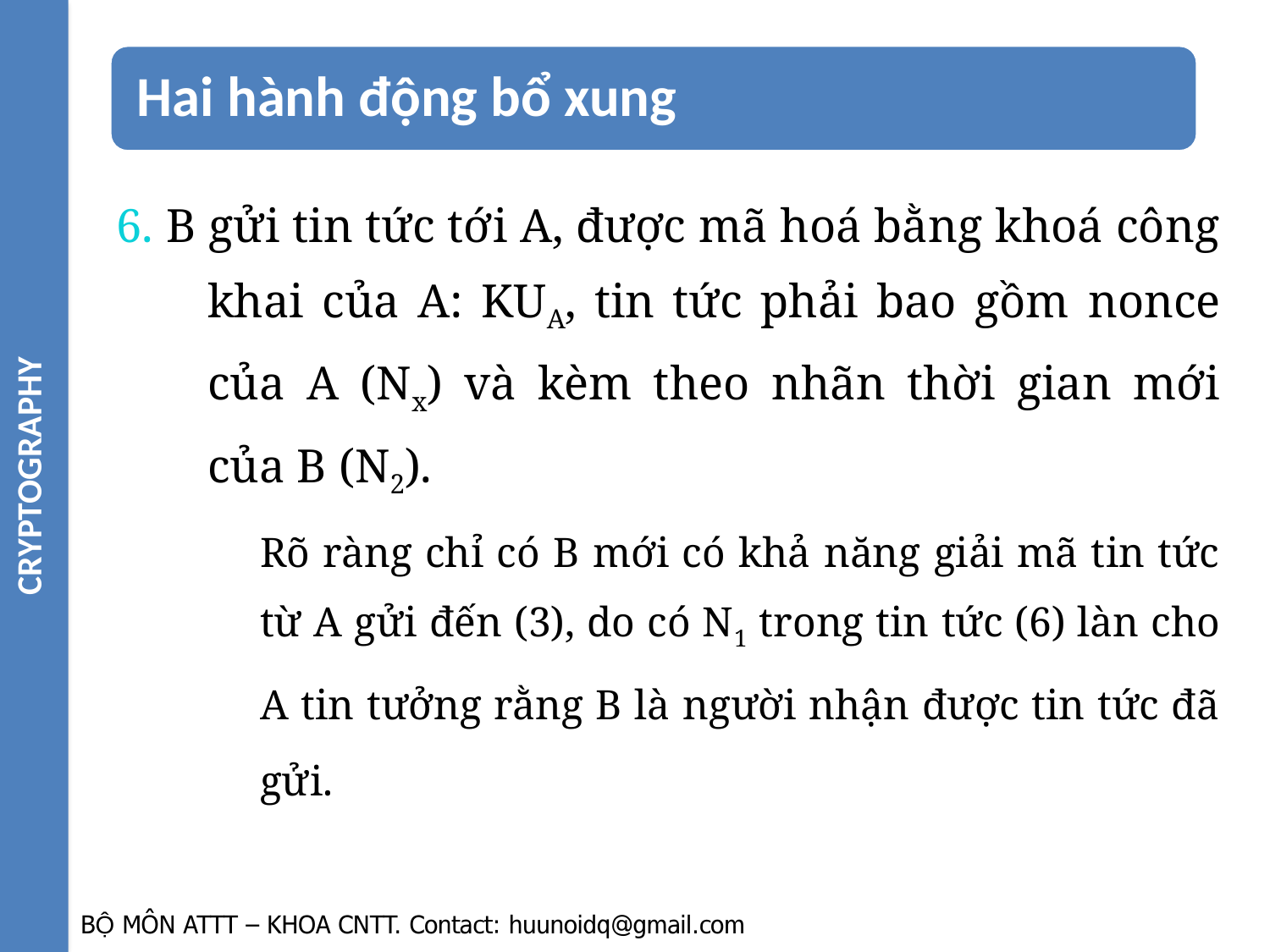

CRYPTOGRAPHY
Hai hành động bổ xung
6. B gửi tin tức tới A, được mã hoá bằng khoá công khai của A: KUA, tin tức phải bao gồm nonce của A (Nx) và kèm theo nhãn thời gian mới của B (N2).
Rõ ràng chỉ có B mới có khả năng giải mã tin tức từ A gửi đến (3), do có N1 trong tin tức (6) làn cho A tin tưởng rằng B là người nhận được tin tức đã gửi.
BỘ MÔN ATTT – KHOA CNTT. Contact: huunoidq@gmail.com